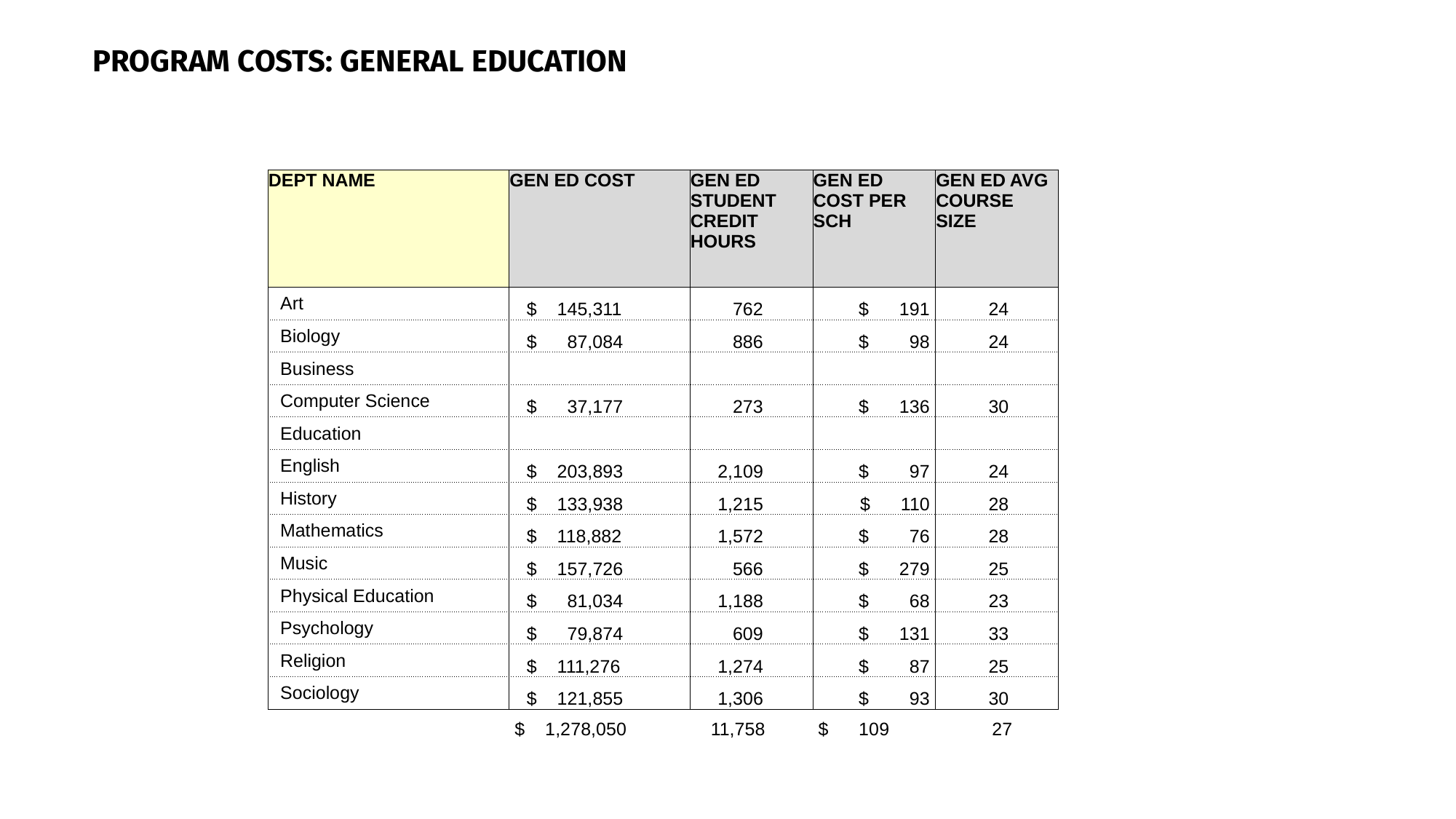

PROGRAM COSTS: GENERAL EDUCATION
| DEPT NAME | GEN ED COST | GEN ED STUDENT CREDIT HOURS | GEN ED COST PER SCH | GEN ED AVG COURSE SIZE |
| --- | --- | --- | --- | --- |
| Art | $ 145,311 | 762 | $ 191 | 24 |
| Biology | $ 87,084 | 886 | $ 98 | 24 |
| Business |  |  |  |  |
| Computer Science | $ 37,177 | 273 | $ 136 | 30 |
| Education |  |  |  |  |
| English | $ 203,893 | 2,109 | $ 97 | 24 |
| History | $ 133,938 | 1,215 | $ 110 | 28 |
| Mathematics | $ 118,882 | 1,572 | $ 76 | 28 |
| Music | $ 157,726 | 566 | $ 279 | 25 |
| Physical Education | $ 81,034 | 1,188 | $ 68 | 23 |
| Psychology | $ 79,874 | 609 | $ 131 | 33 |
| Religion | $ 111,276 | 1,274 | $ 87 | 25 |
| Sociology | $ 121,855 | 1,306 | $ 93 | 30 |
|  | $ 1,278,050 | 11,758 | $ 109 | 27 |